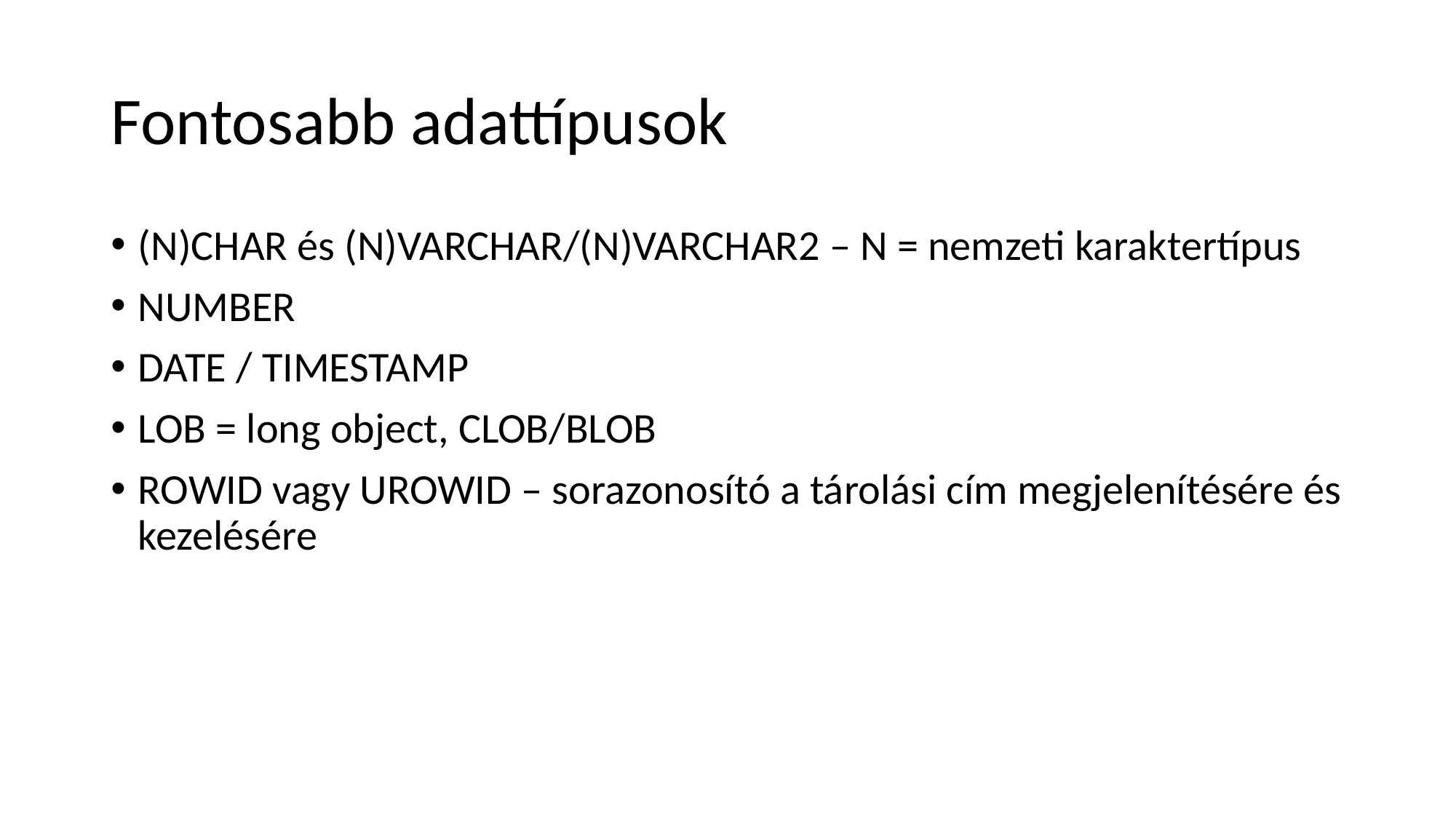

# Fontosabb adattípusok
(N)CHAR és (N)VARCHAR/(N)VARCHAR2 – N = nemzeti karaktertípus
NUMBER
DATE / TIMESTAMP
LOB = long object, CLOB/BLOB
ROWID vagy UROWID – sorazonosító a tárolási cím megjelenítésére és kezelésére